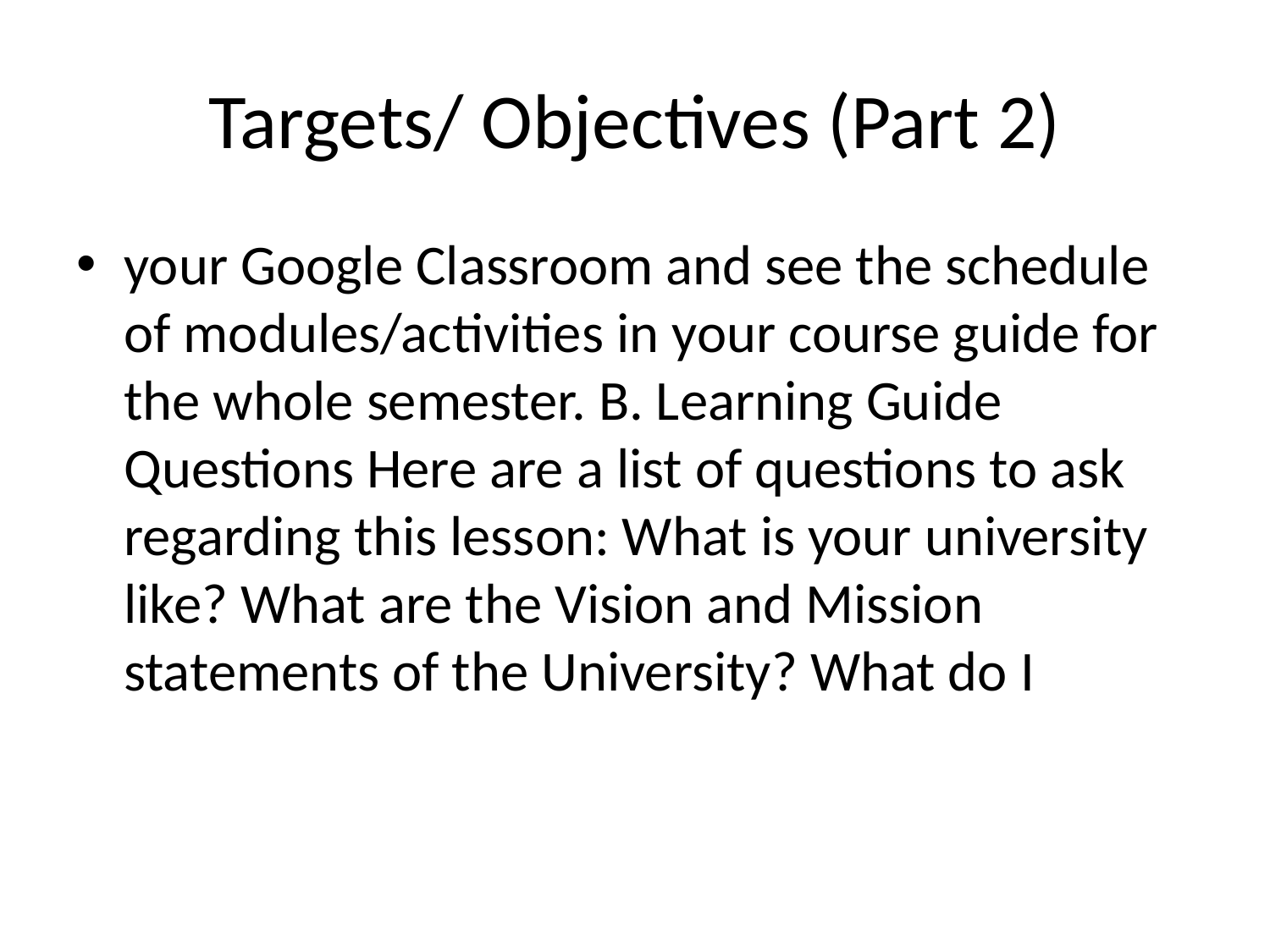

# Targets/ Objectives (Part 2)
your Google Classroom and see the schedule of modules/activities in your course guide for the whole semester. B. Learning Guide Questions Here are a list of questions to ask regarding this lesson: What is your university like? What are the Vision and Mission statements of the University? What do I